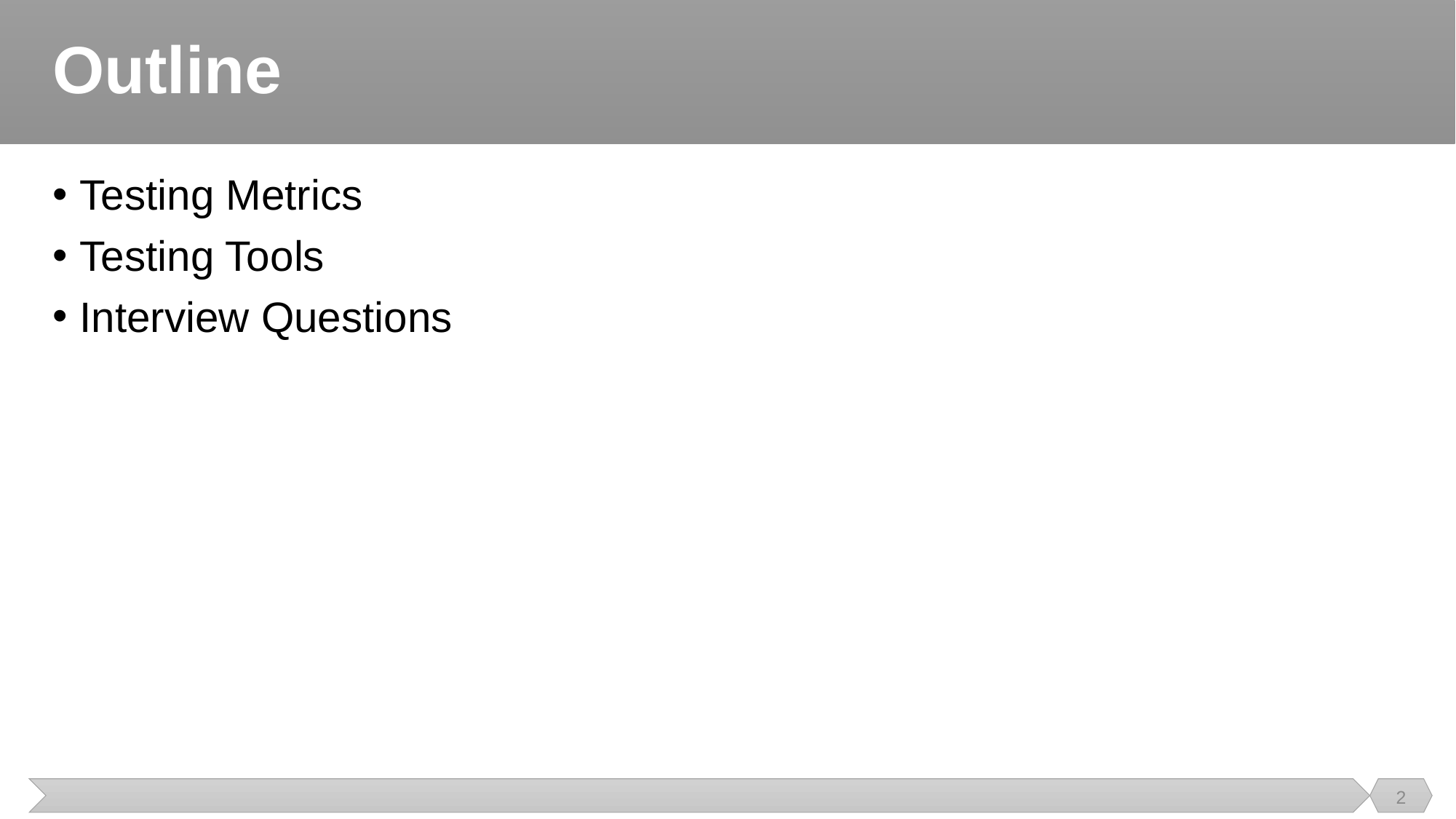

# Outline
Testing Metrics
Testing Tools
Interview Questions
2